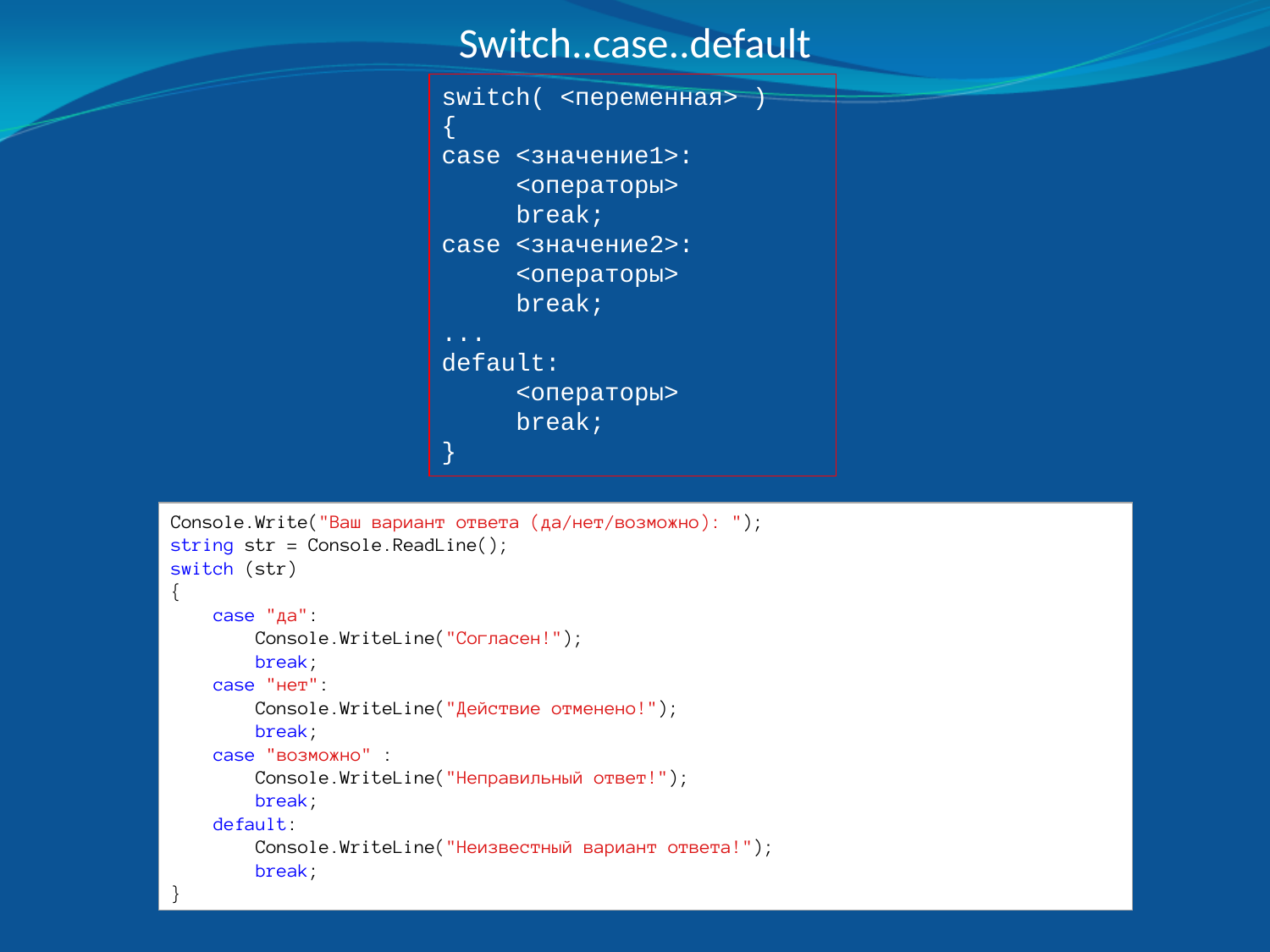

Switch..case..default
switch( <переменная> )
{
case <значение1>:
     <операторы>
     break;
case <значение2>:
     <операторы>
     break;
...
default:
     <операторы>
     break;
}
Console.Write("Ваш вариант ответа (да/нет/возможно): ");
string str = Console.ReadLine();
switch (str)
{
    case "да":
        Console.WriteLine("Согласен!");
        break;
    case "нет":
        Console.WriteLine("Действие отменено!");
        break;
    case "возможно" :
        Console.WriteLine("Неправильный ответ!");
        break;
    default:
        Console.WriteLine("Неизвестный вариант ответа!");
        break;
}